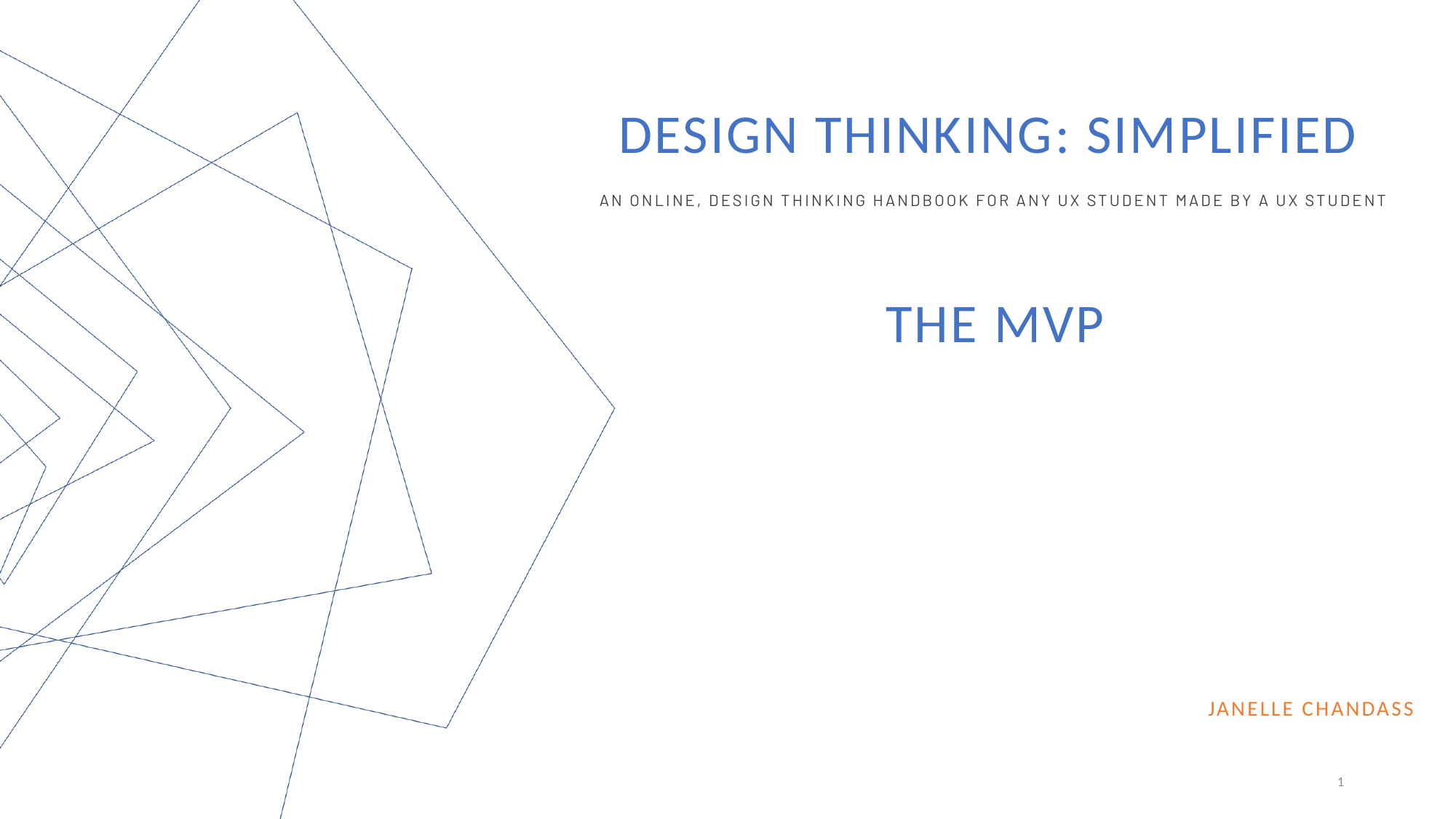

# Design Thinking: Simplified
An online, design thinking handbook for any UX student made by a UX student
THE MVP
Janelle chandass
1